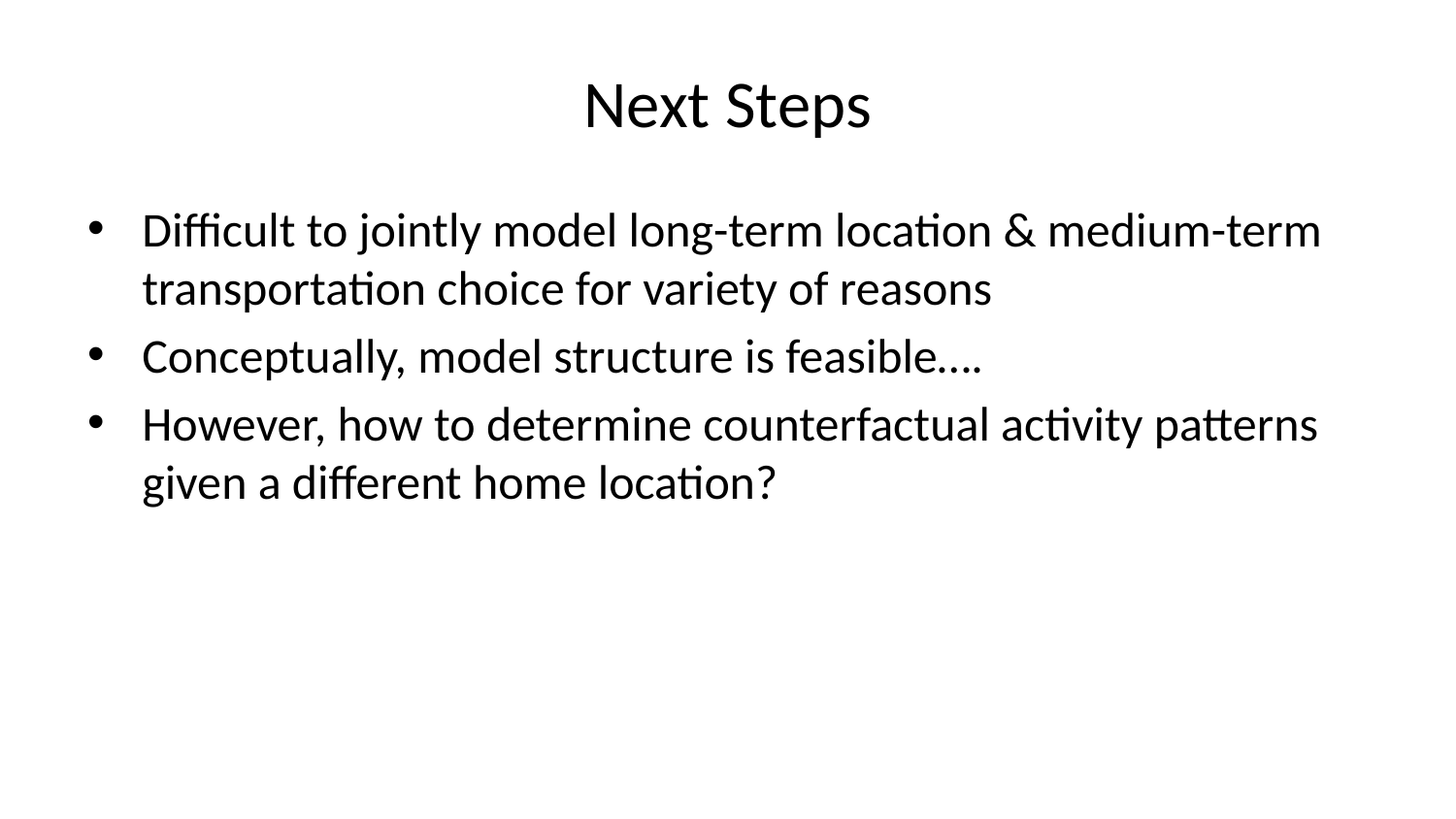

# Next Steps
Difficult to jointly model long-term location & medium-term transportation choice for variety of reasons
Conceptually, model structure is feasible….
However, how to determine counterfactual activity patterns given a different home location?